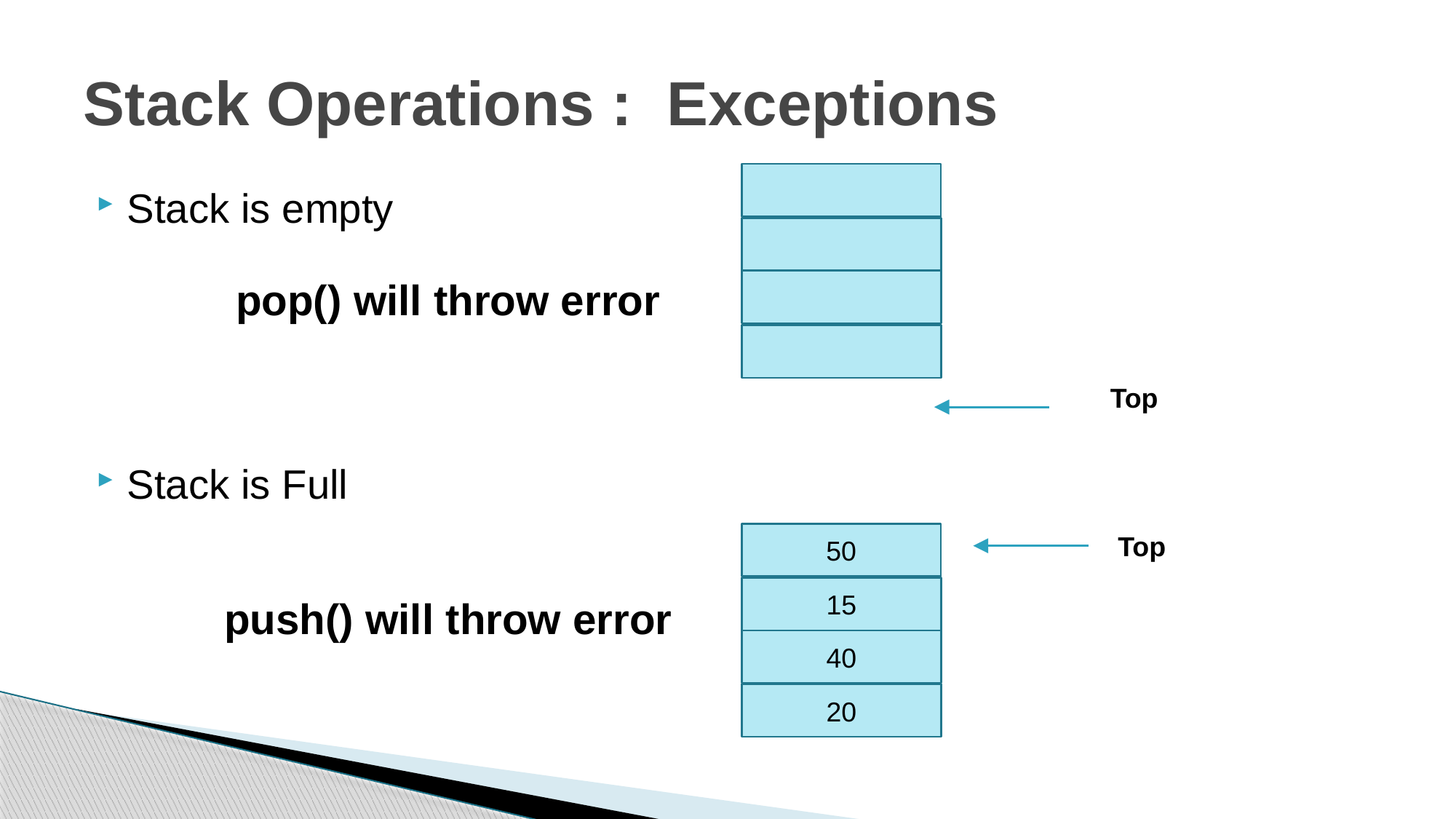

# Stack Operations :  Exceptions

Stack is empty

Stack is Full
pop() will throw error
Top
50
15
40
20
Top
push() will throw error